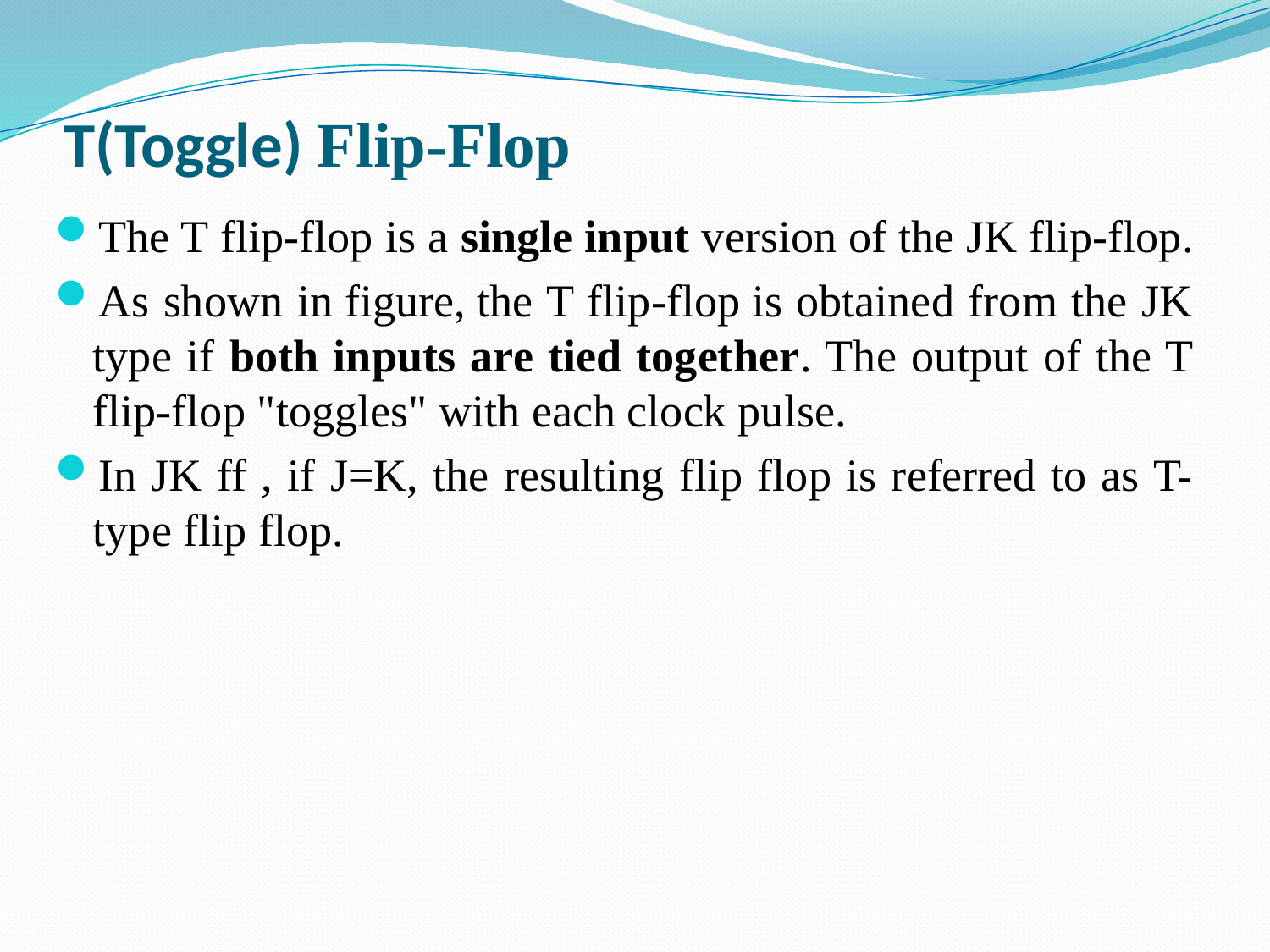

# T(Toggle) Flip-Flop
The T flip-flop is a single input version of the JK flip-flop.
As shown in figure, the T flip-flop is obtained from the JK type if both inputs are tied together. The output of the T flip-flop "toggles" with each clock pulse.
In JK ff , if J=K, the resulting flip flop is referred to as T-type flip flop.